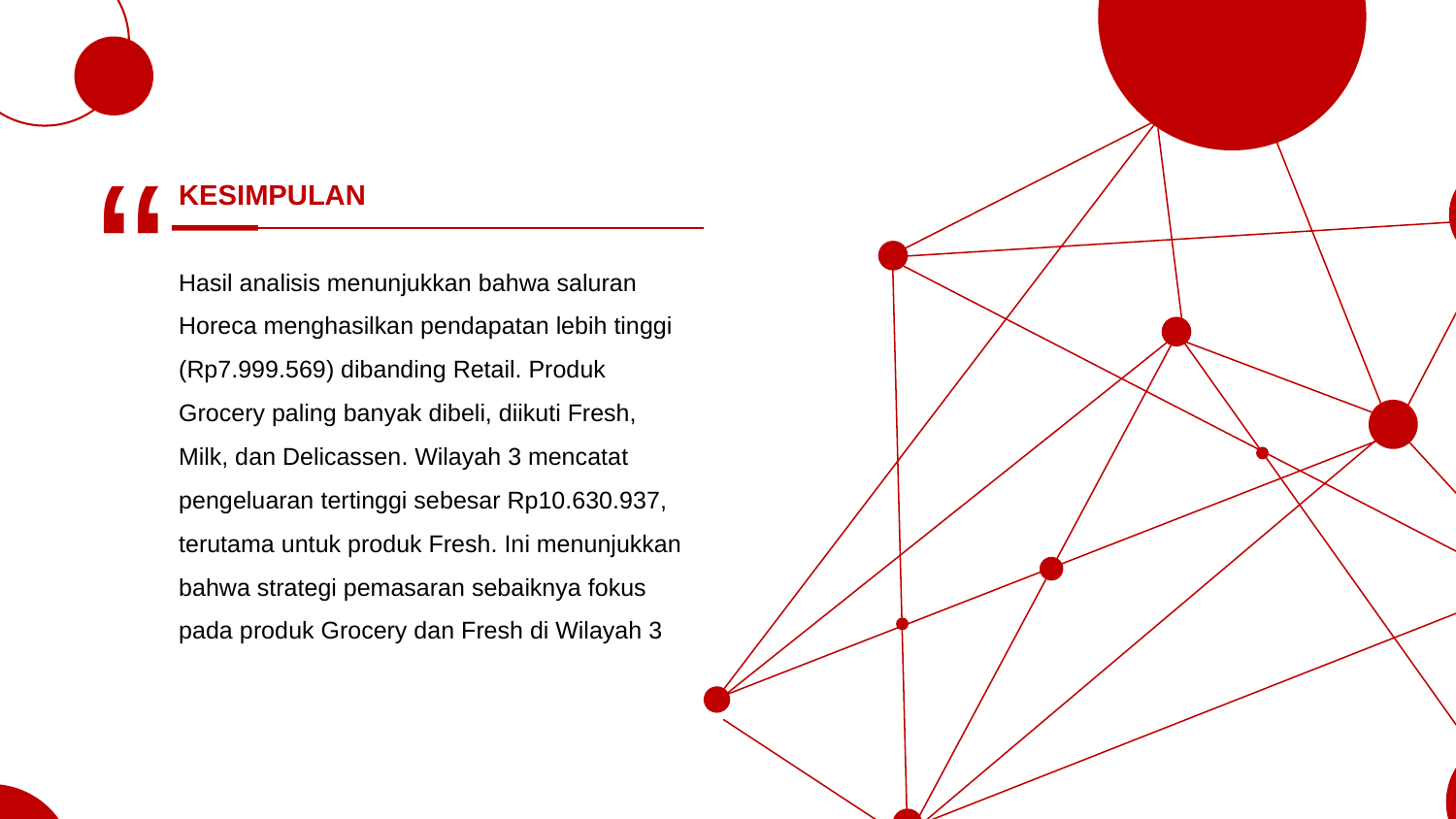

“
KESIMPULAN

Hasil analisis menunjukkan bahwa saluran Horeca menghasilkan pendapatan lebih tinggi (Rp7.999.569) dibanding Retail. Produk Grocery paling banyak dibeli, diikuti Fresh, Milk, dan Delicassen. Wilayah 3 mencatat pengeluaran tertinggi sebesar Rp10.630.937, terutama untuk produk Fresh. Ini menunjukkan bahwa strategi pemasaran sebaiknya fokus pada produk Grocery dan Fresh di Wilayah 3